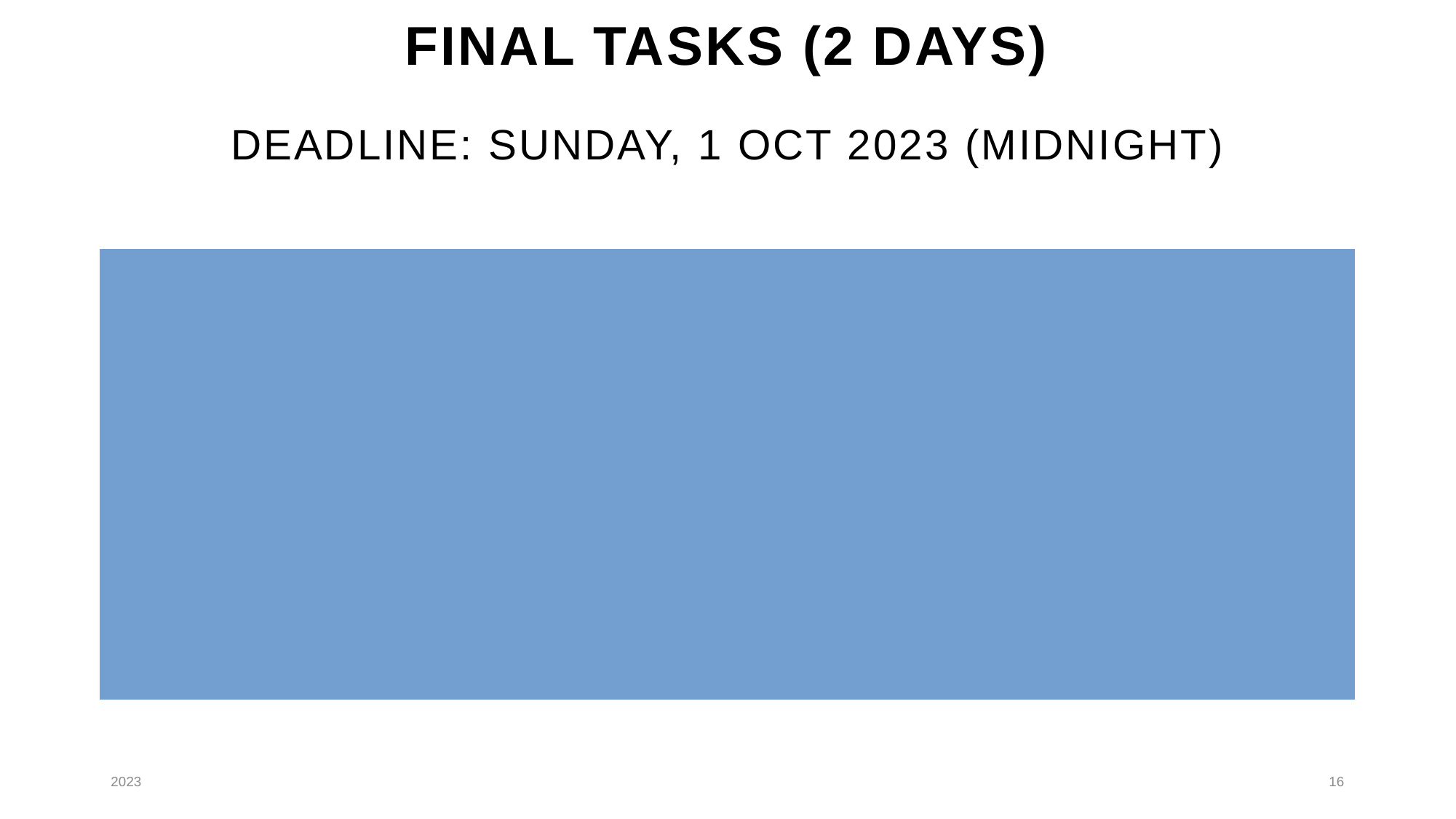

# FINAL TASKs (2 DAYS) Deadline: SUNDAY, 1 OCT 2023 (Midnight)
TASK 1:
Change an ML model to KNN and see how KNN performs. Try to find the best k.

TASK 2:
From the earlier example, data is split into train and test sets before imputing and preprocessing. Your task here is to inverse these steps by performing cleaning, imputing and preprocessing before splitting the data into train and test sets.
Use a Logistic Regression and evaluate the model performance.
2023
16